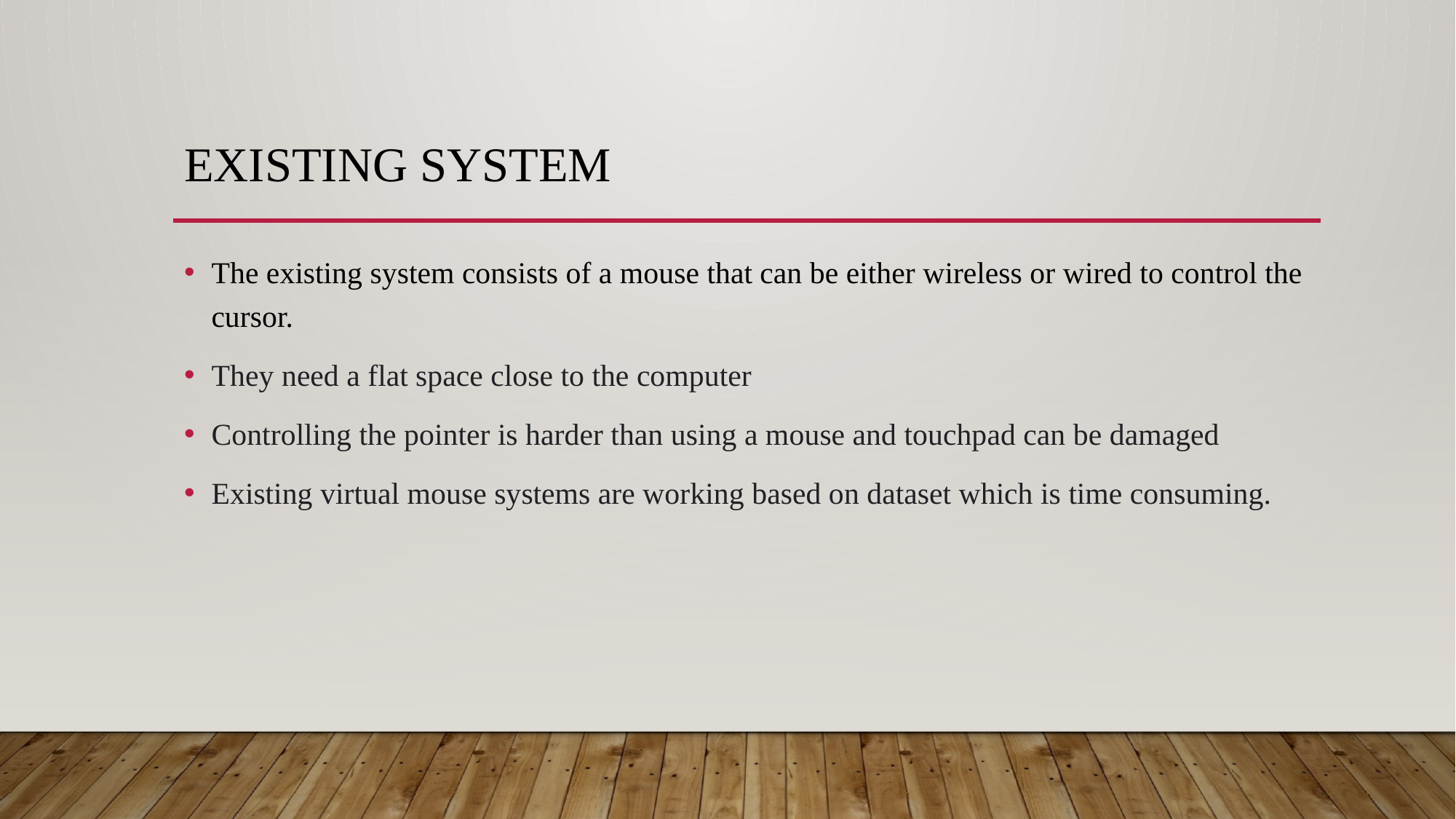

# Existing system
The existing system consists of a mouse that can be either wireless or wired to control the cursor.
They need a flat space close to the computer
Controlling the pointer is harder than using a mouse and touchpad can be damaged
Existing virtual mouse systems are working based on dataset which is time consuming.